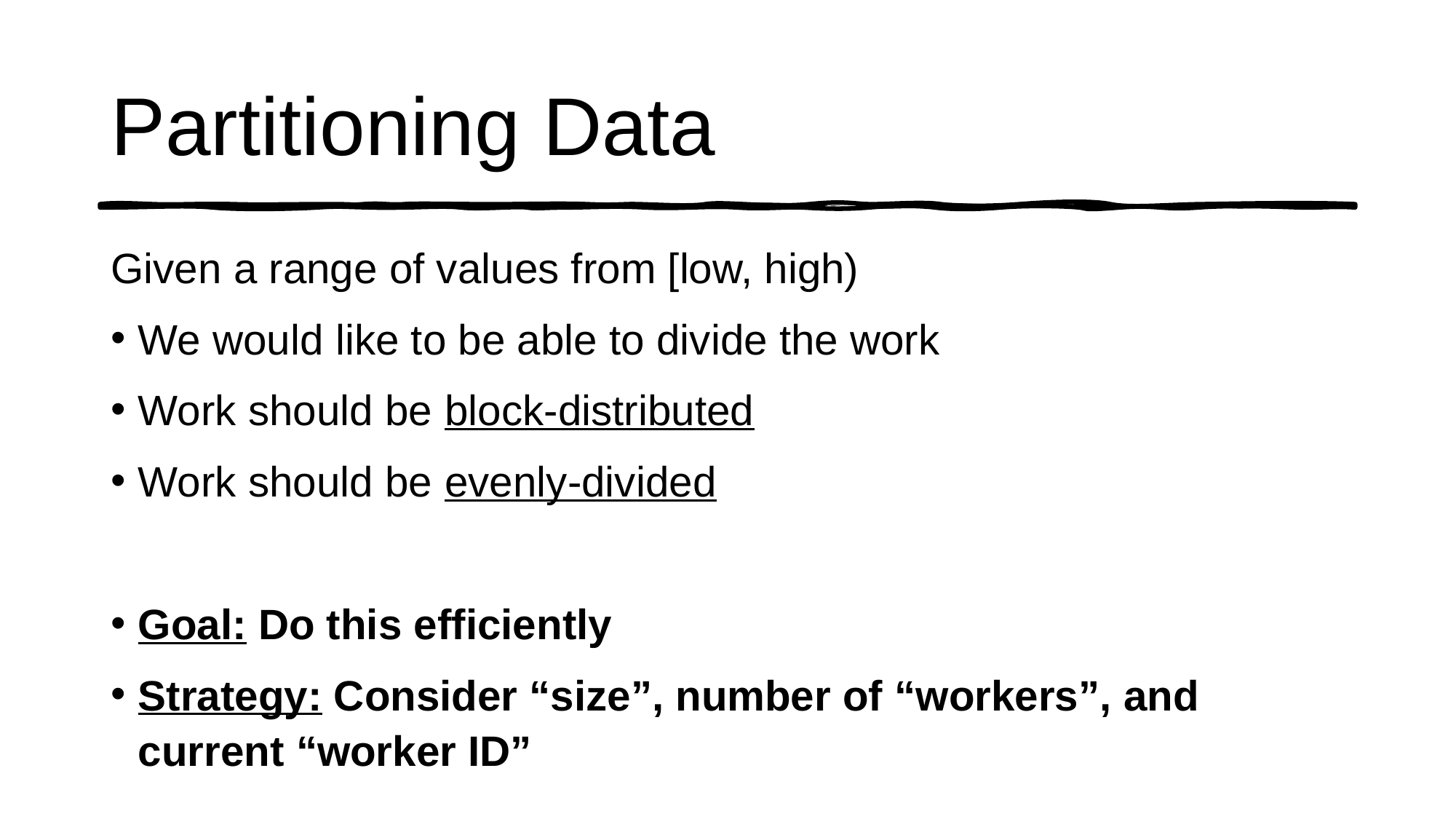

# Partitioning Data
Given a range of values from [low, high)
We would like to be able to divide the work
Work should be block-distributed
Work should be evenly-divided

Goal: Do this efficiently
Strategy: Consider “size”, number of “workers”, and current “worker ID”